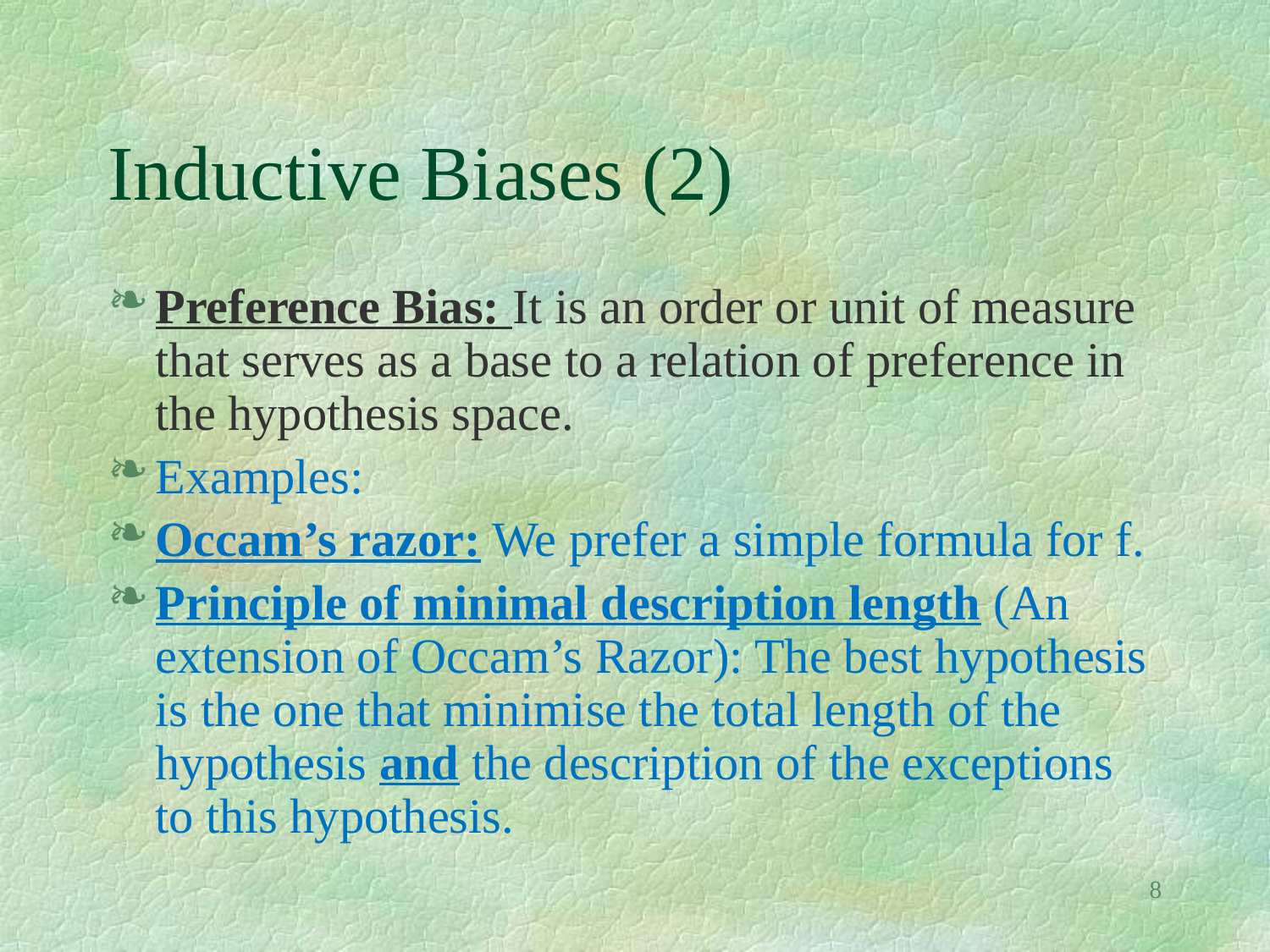

# Inductive Biases (2)
Preference Bias: It is an order or unit of measure that serves as a base to a relation of preference in the hypothesis space.
Examples:
Occam’s razor: We prefer a simple formula for f.
Principle of minimal description length (An extension of Occam’s Razor): The best hypothesis is the one that minimise the total length of the hypothesis and the description of the exceptions to this hypothesis.
8